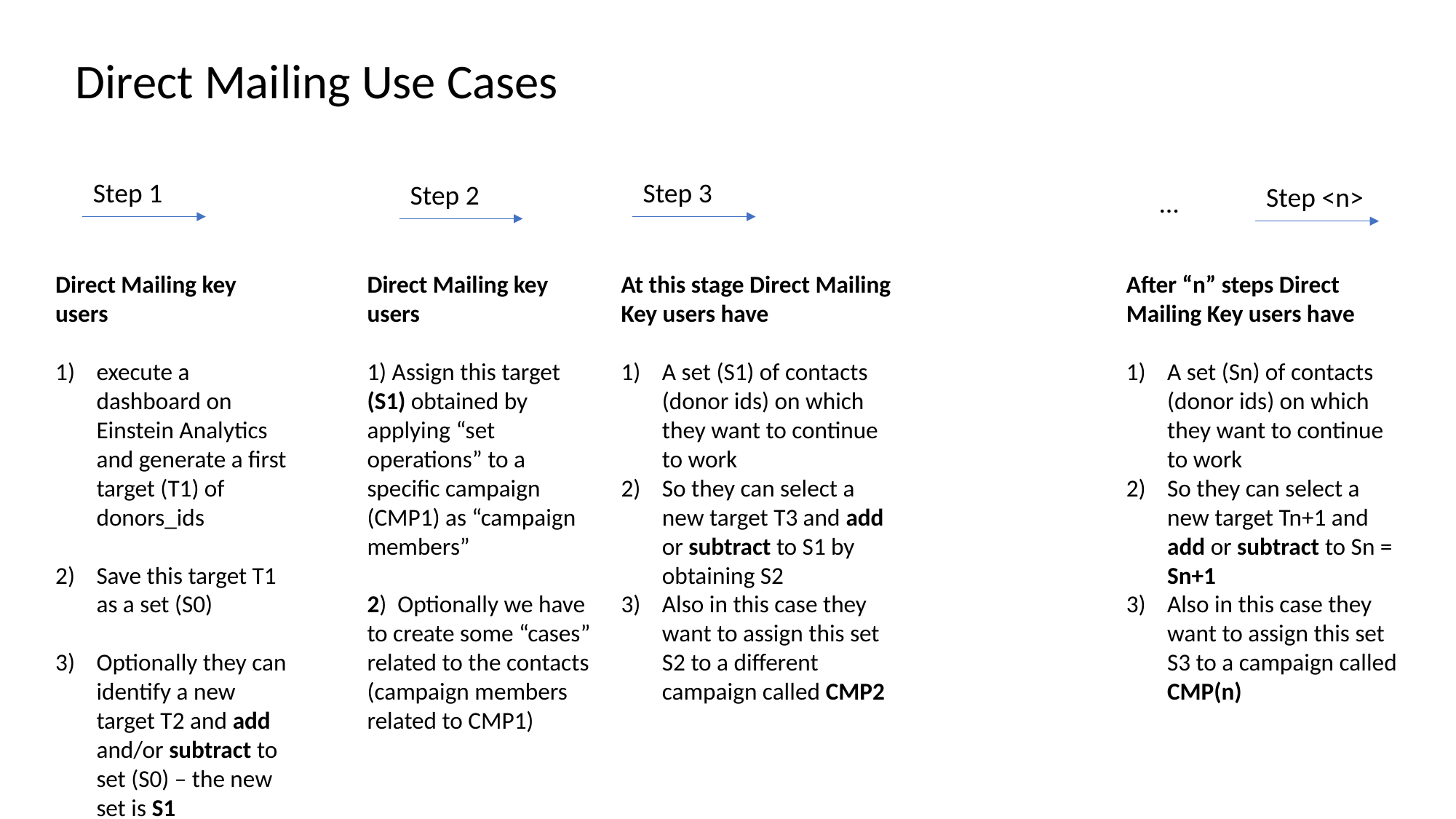

Direct Mailing Use Cases
Step 1
Step 3
Step 2
Step <n>
…
Direct Mailing key users

execute a dashboard on Einstein Analytics and generate a first target (T1) of donors_ids

Save this target T1 as a set (S0)

Optionally they can identify a new target T2 and add and/or subtract to set (S0) – the new set is S1
Direct Mailing key users

1) Assign this target (S1) obtained by applying “set operations” to a specific campaign (CMP1) as “campaign members”

2)  Optionally we have to create some “cases” related to the contacts (campaign members related to CMP1)

At this stage Direct Mailing Key users have

A set (S1) of contacts (donor ids) on which they want to continue to work
So they can select a new target T3 and add or subtract to S1 by obtaining S2
Also in this case they want to assign this set S2 to a different campaign called CMP2

After “n” steps Direct Mailing Key users have

A set (Sn) of contacts (donor ids) on which they want to continue to work
So they can select a new target Tn+1 and add or subtract to Sn = Sn+1
Also in this case they want to assign this set S3 to a campaign called CMP(n)